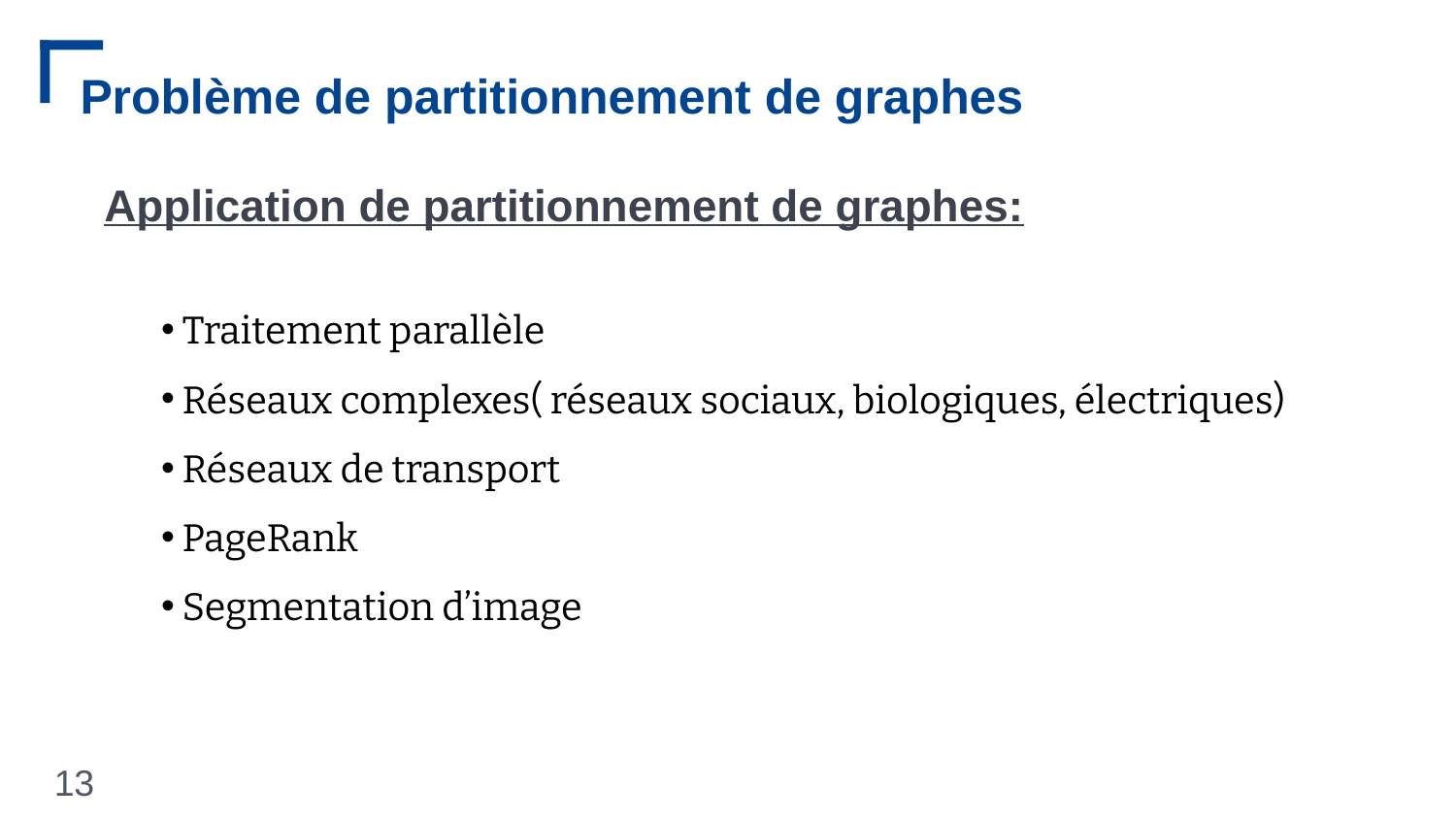

# Problème de partitionnement de graphes
Application de partitionnement de graphes:
 Traitement parallèle
 Réseaux complexes( réseaux sociaux, biologiques, électriques)
 Réseaux de transport
 PageRank
 Segmentation d’image
13